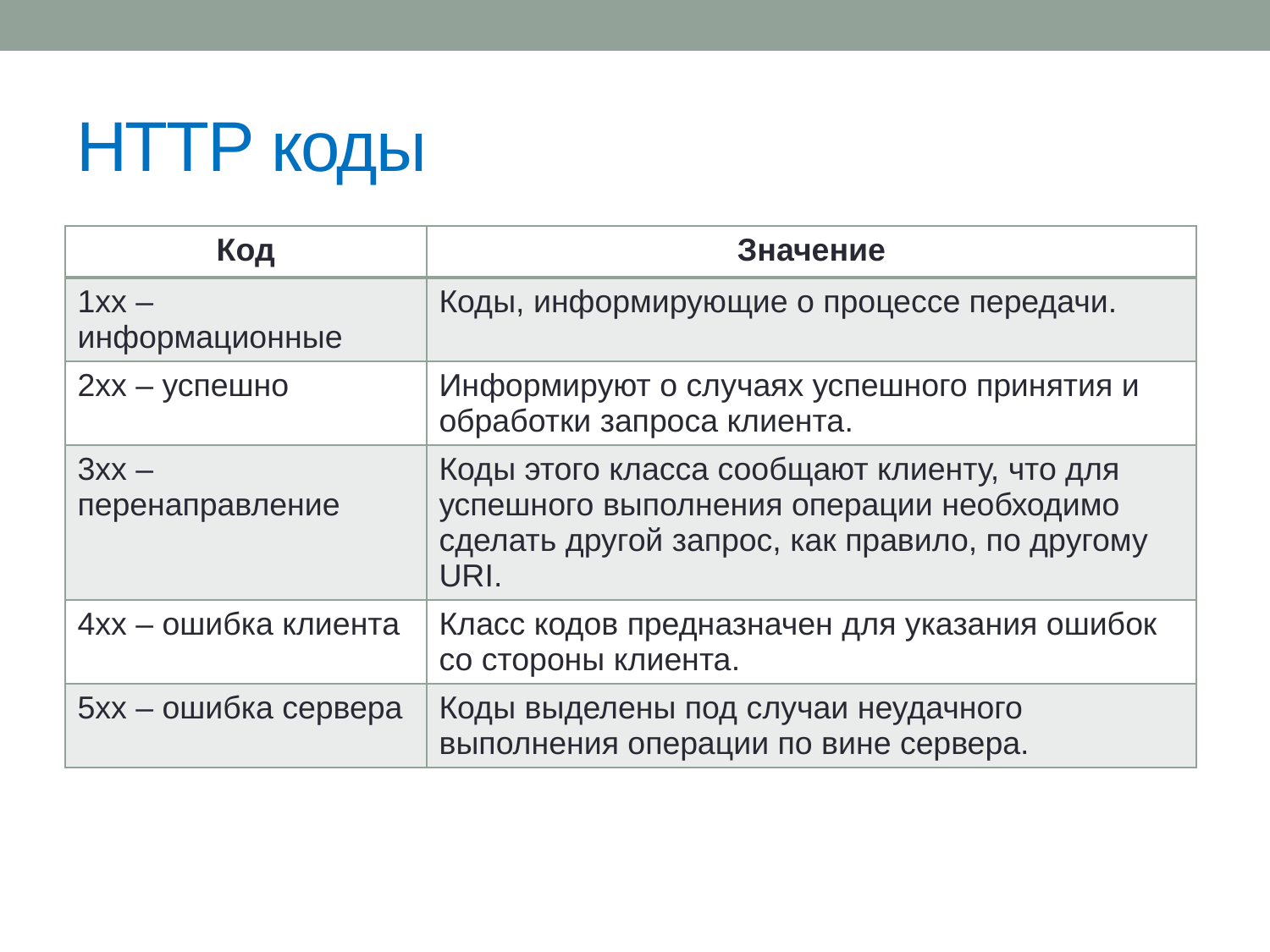

# HTTP коды
| Код | Значение |
| --- | --- |
| 1xx – информационные | Коды, информирующие о процессе передачи. |
| 2xx – успешно | Информируют о случаях успешного принятия и обработки запроса клиента. |
| 3xx – перенаправление | Коды этого класса сообщают клиенту, что для успешного выполнения операции необходимо сделать другой запрос, как правило, по другому URI. |
| 4xx – ошибка клиента | Класс кодов предназначен для указания ошибок со стороны клиента. |
| 5xx – ошибка сервера | Коды выделены под случаи неудачного выполнения операции по вине сервера. |